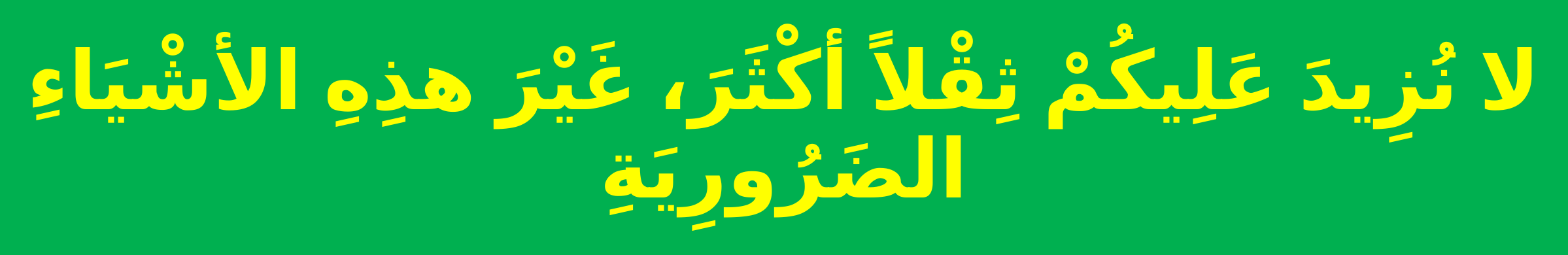

# لا نُزِيدَ عَلِيكُمْ ثِقْلاً أكْثَرَ، غَيْرَ هذِهِ الأشْيَاءِ الضَرُورِيَةِ